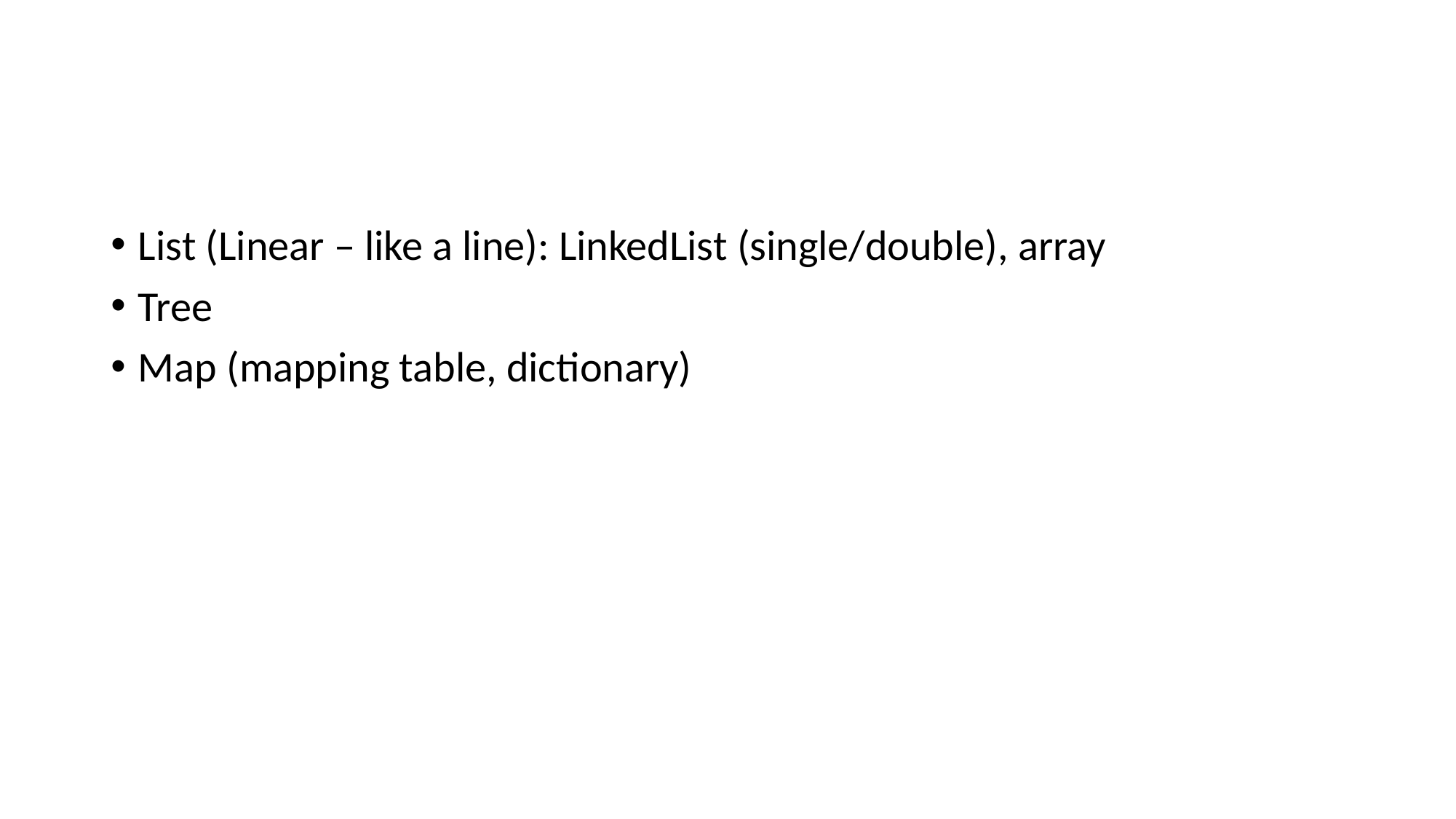

#
List (Linear – like a line): LinkedList (single/double), array
Tree
Map (mapping table, dictionary)